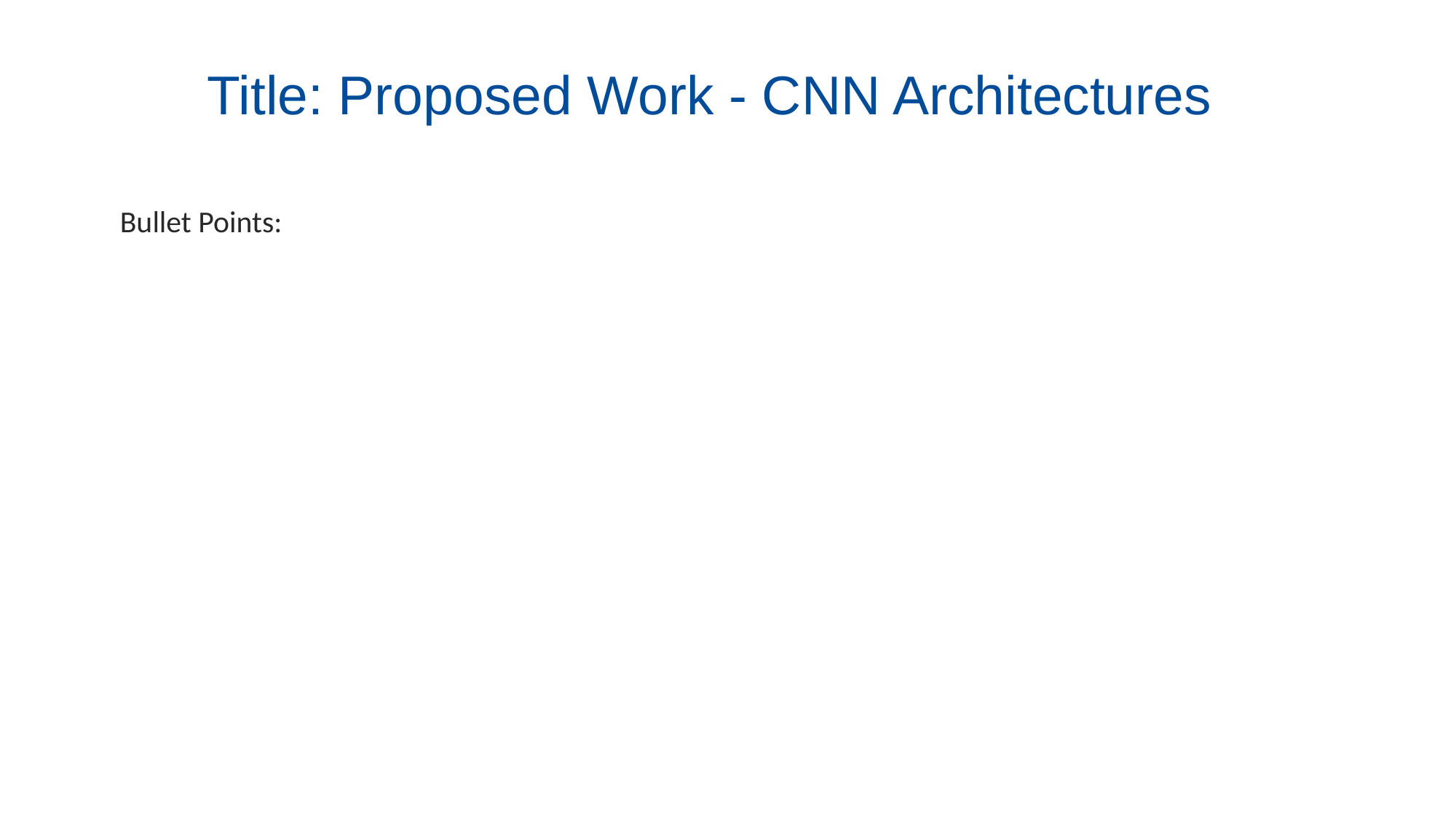

Title: Proposed Work - CNN Architectures

Bullet Points: